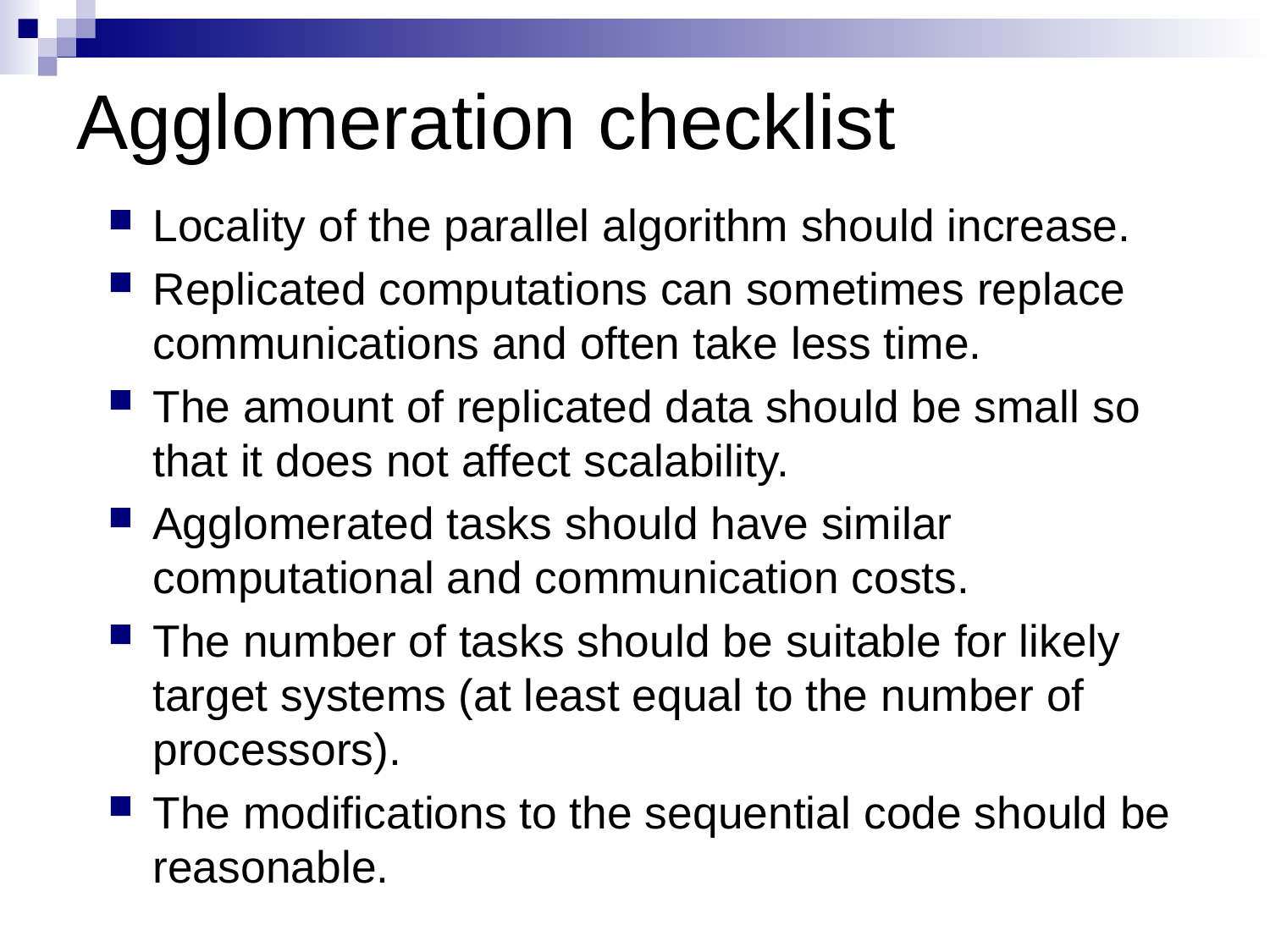

# Agglomeration checklist
Locality of the parallel algorithm should increase.
Replicated computations can sometimes replace communications and often take less time.
The amount of replicated data should be small so that it does not affect scalability.
Agglomerated tasks should have similar computational and communication costs.
The number of tasks should be suitable for likely target systems (at least equal to the number of processors).
The modifications to the sequential code should be reasonable.